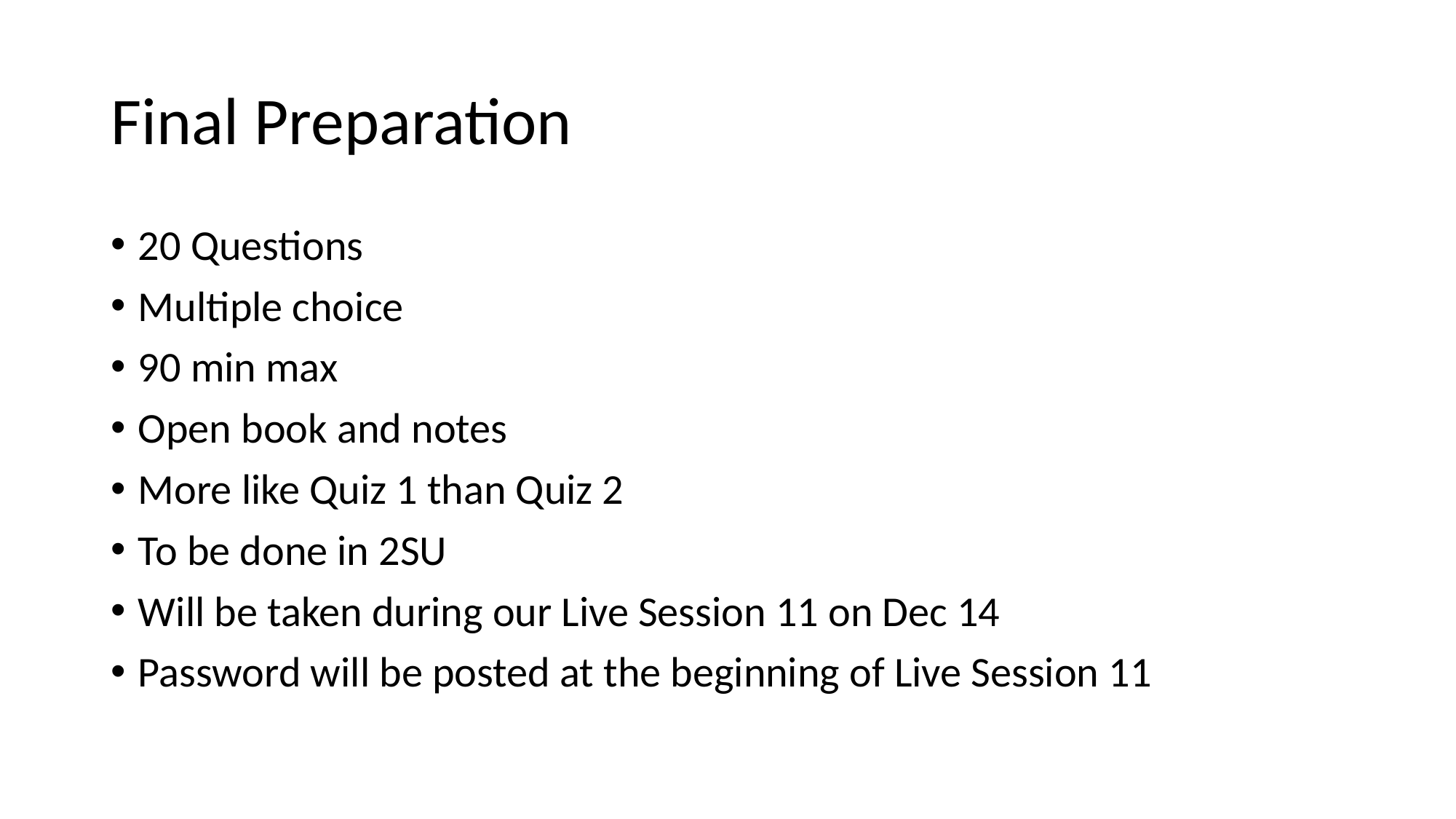

# Final Preparation
20 Questions
Multiple choice
90 min max
Open book and notes
More like Quiz 1 than Quiz 2
To be done in 2SU
Will be taken during our Live Session 11 on Dec 14
Password will be posted at the beginning of Live Session 11